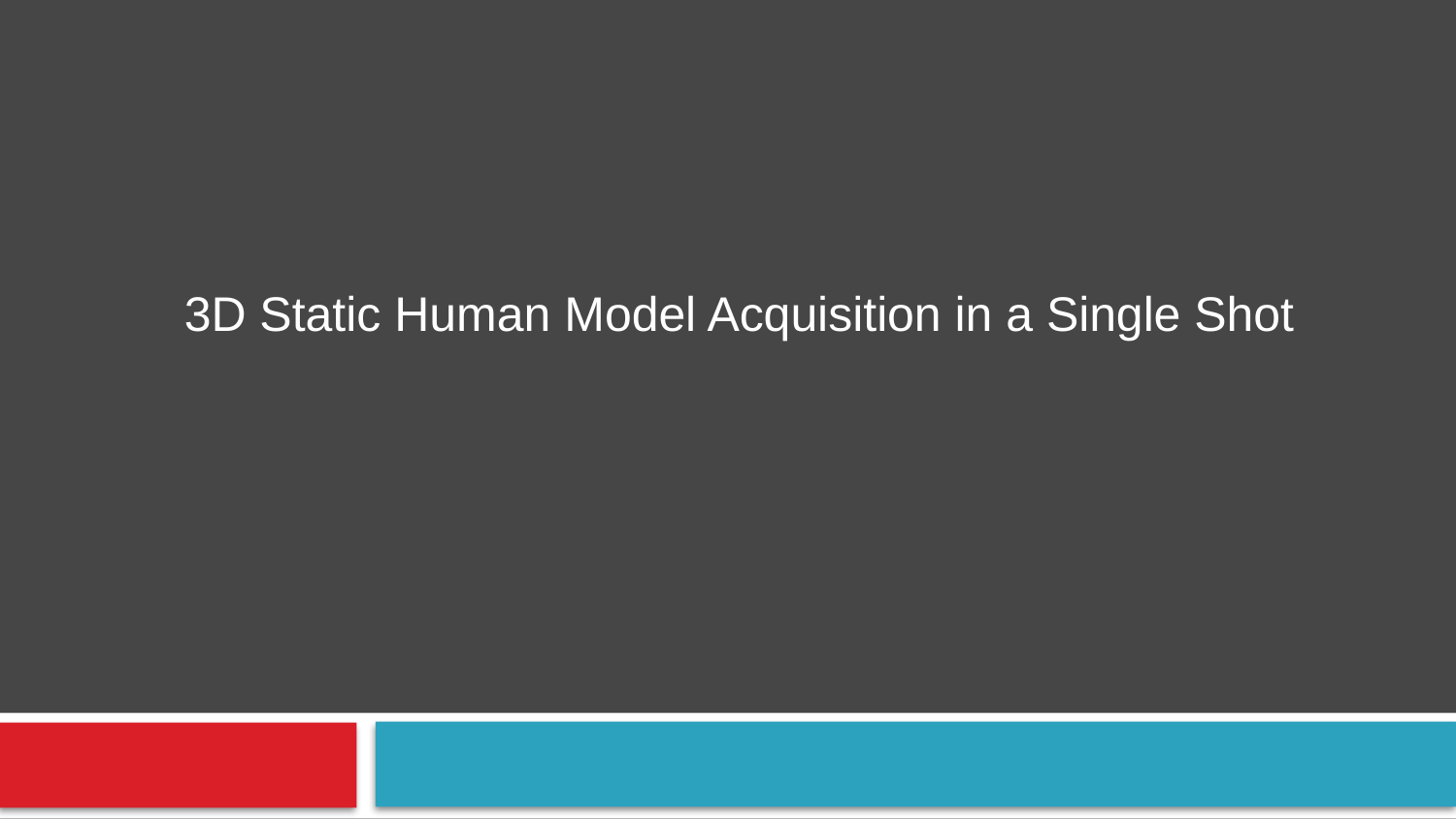

3D Static Human Model Acquisition in a Single Shot